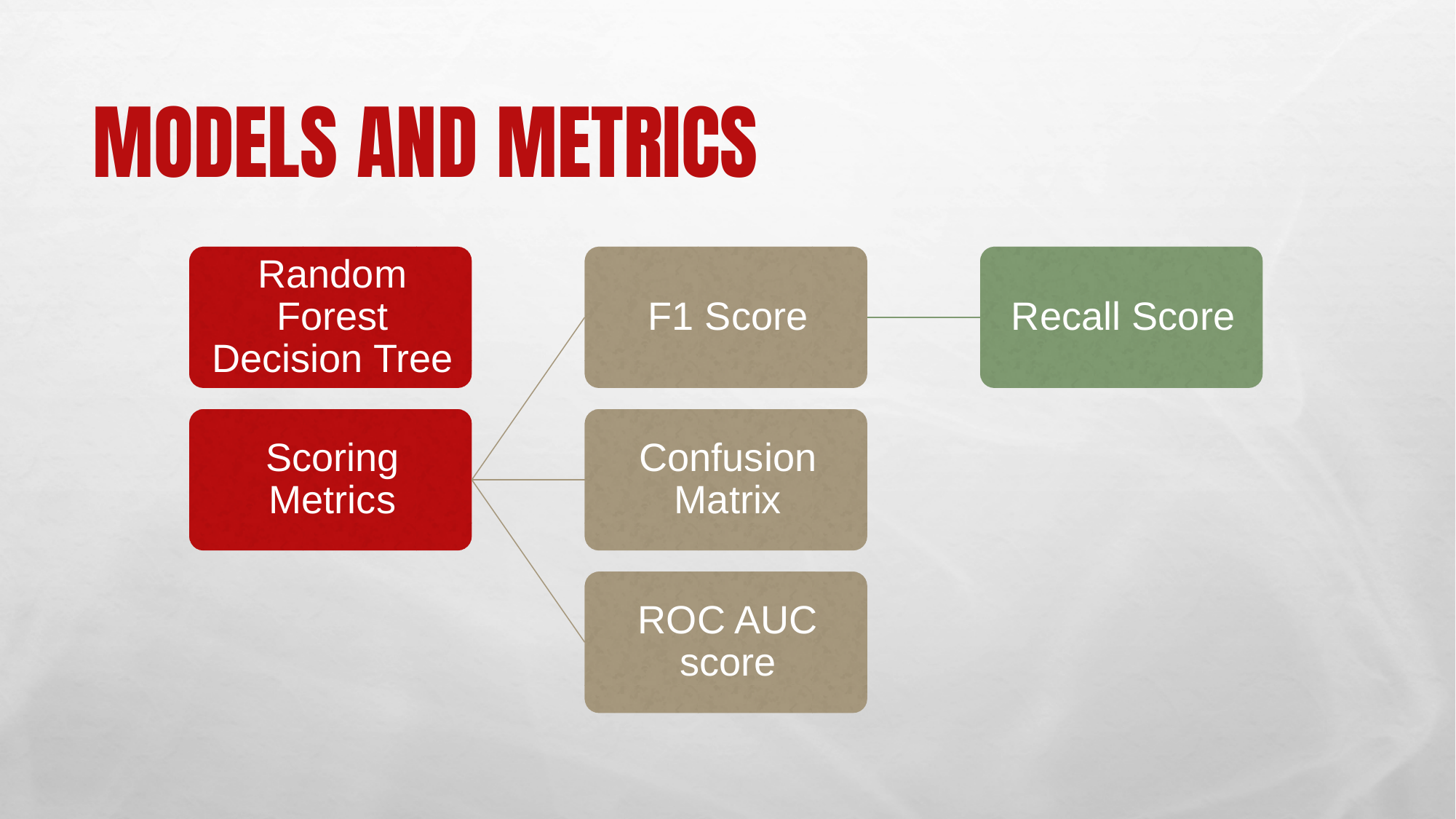

# Models and Metrics
Random Forest Decision Tree
Scoring Metrics

F1 Score

Recall Score

Confusion Matrix

ROC AUC score